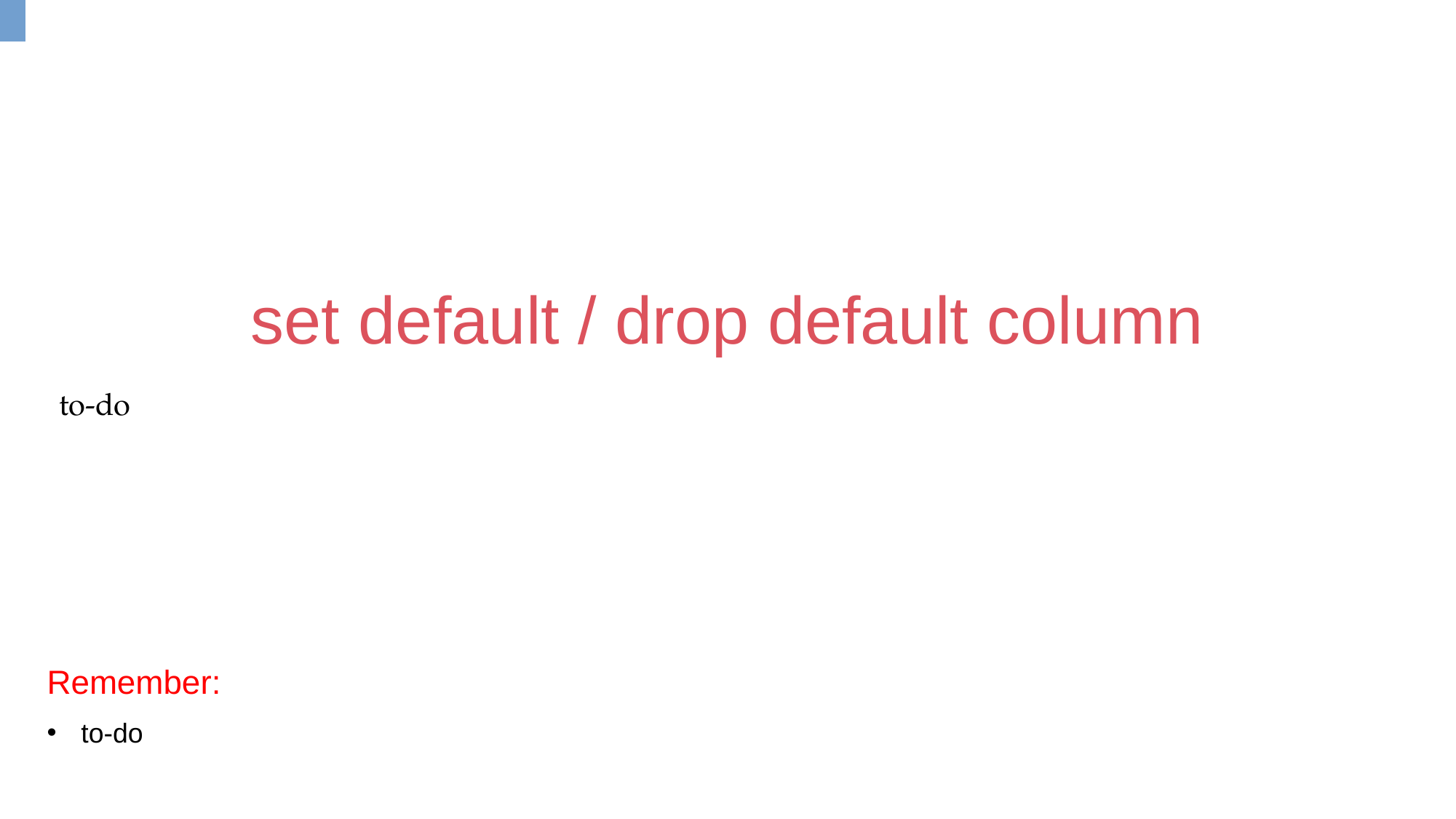

set default / drop default column
to-do
Remember:

to-do